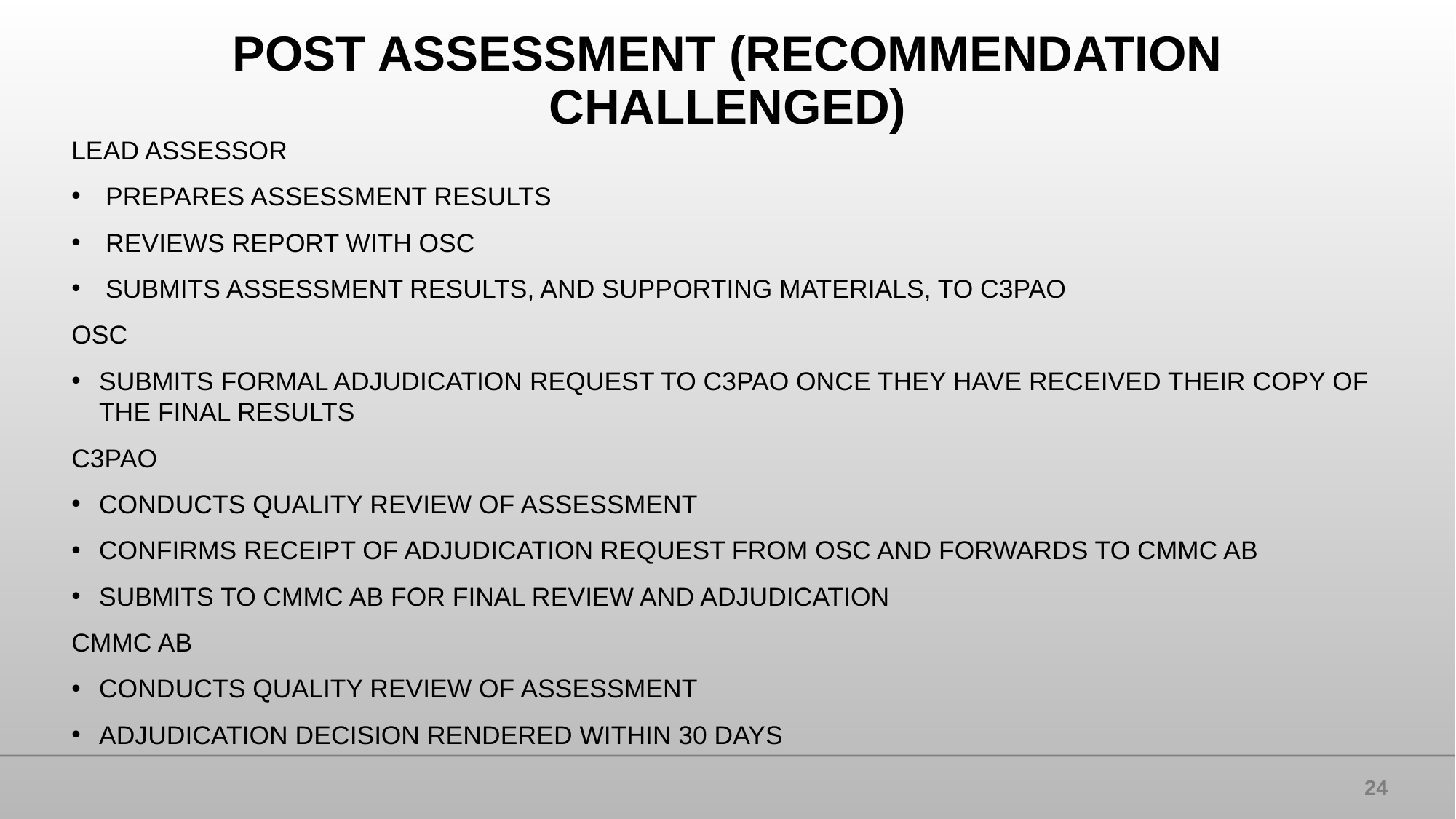

# POST ASSESSMENT (RECOMMENDATION CHALLENGED)
LEAD ASSESSOR
PREPARES ASSESSMENT RESULTS
REVIEWS REPORT WITH OSC
SUBMITS ASSESSMENT RESULTS, AND SUPPORTING MATERIALS, TO C3PAO
OSC
SUBMITS FORMAL ADJUDICATION REQUEST TO C3PAO ONCE THEY HAVE RECEIVED THEIR COPY OF THE FINAL RESULTS
C3PAO
CONDUCTS QUALITY REVIEW OF ASSESSMENT
CONFIRMS RECEIPT OF ADJUDICATION REQUEST FROM OSC AND FORWARDS TO CMMC AB
SUBMITS TO CMMC AB FOR FINAL REVIEW AND ADJUDICATION
CMMC AB
CONDUCTS QUALITY REVIEW OF ASSESSMENT
ADJUDICATION DECISION RENDERED WITHIN 30 DAYS